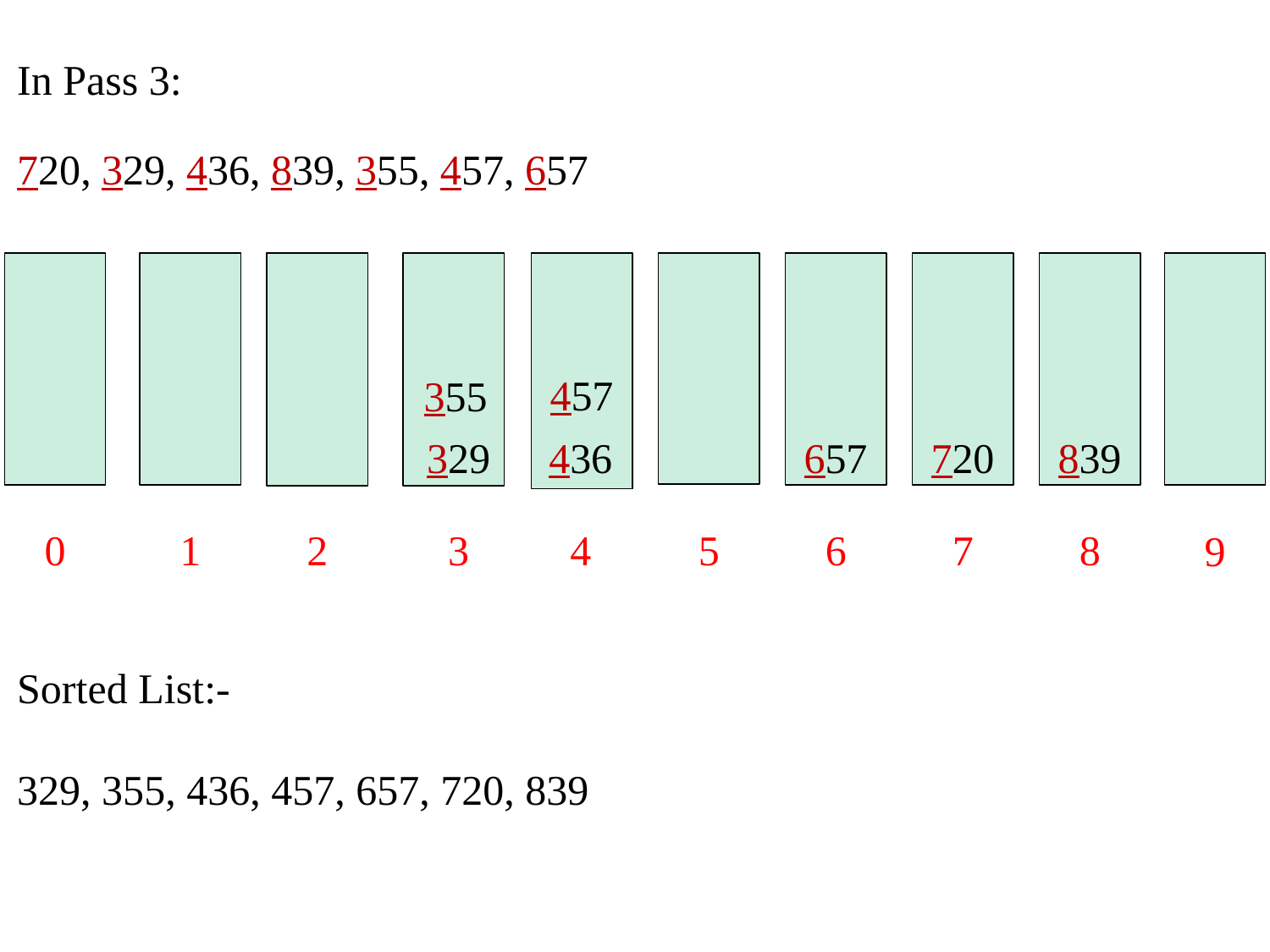

In Pass 3:
720, 329, 436, 839, 355, 457, 657

457
355
329
436
657
720
839
0
1
2
3
4
5
6
7
8
9
Sorted List:-

329, 355, 436, 457, 657, 720, 839